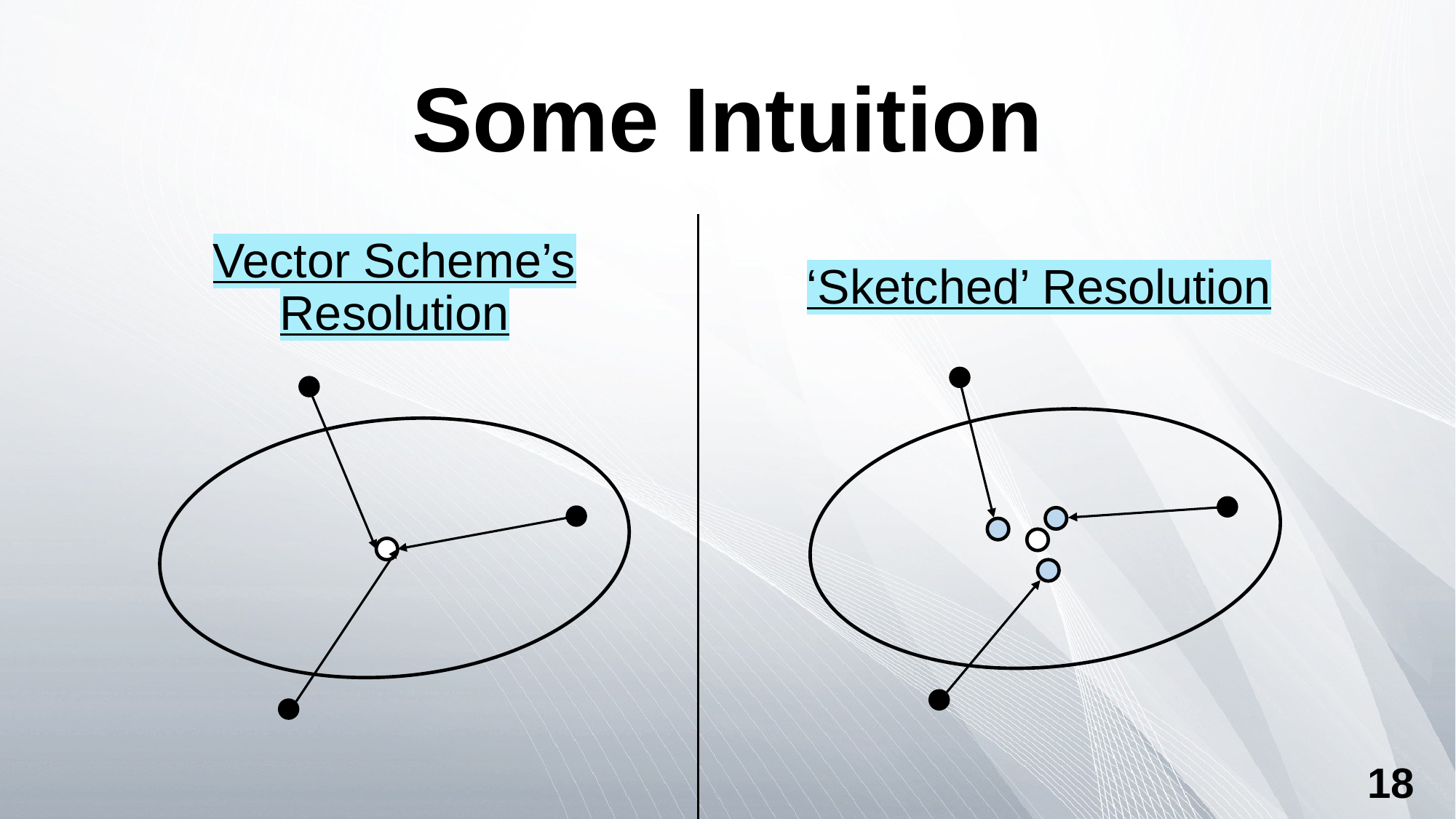

# Some Intuition
Vector Scheme’s Resolution
‘Sketched’ Resolution